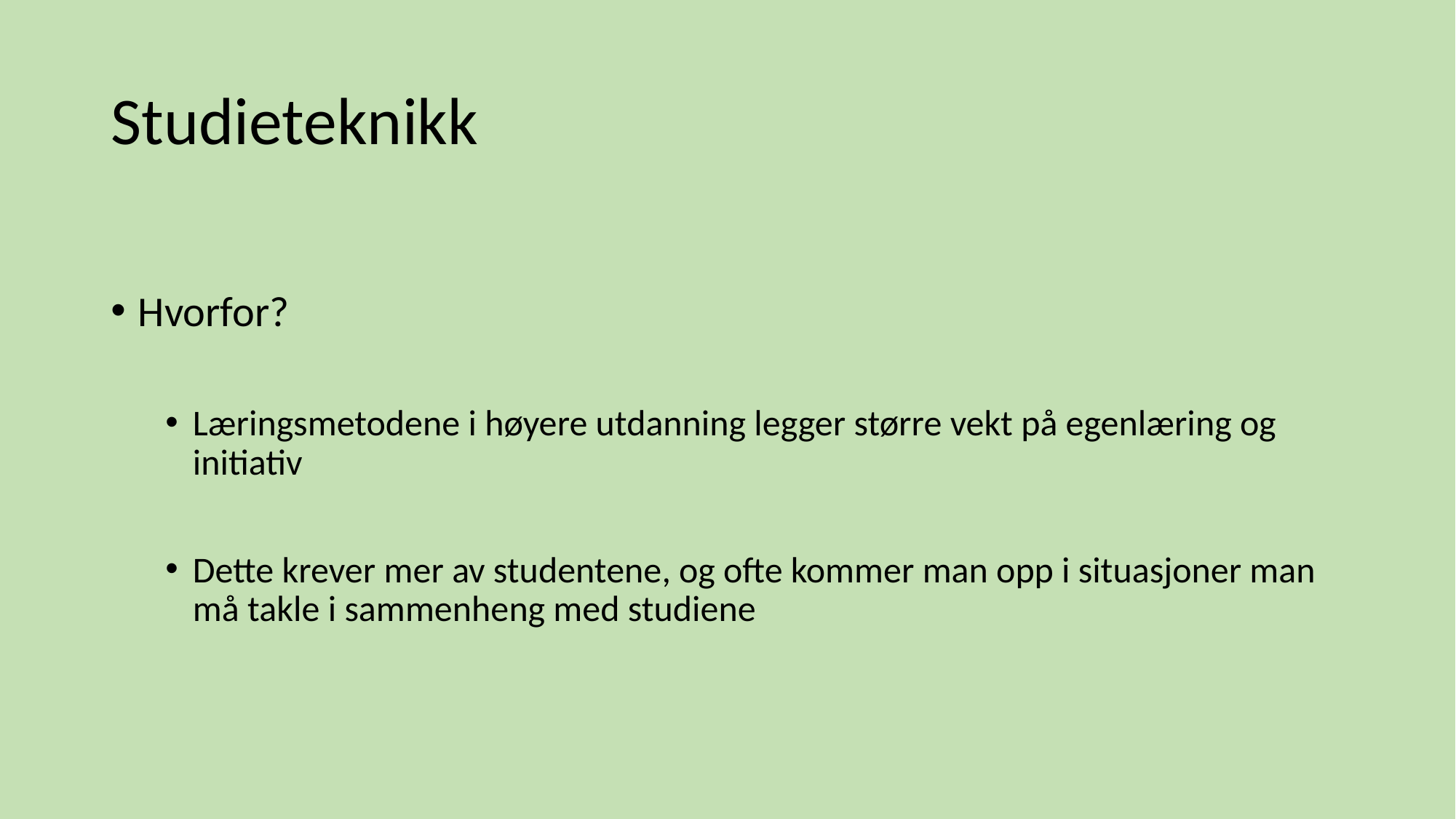

# Studieteknikk

Hvorfor?

Læringsmetodene i høyere utdanning legger større vekt på egenlæring og initiativ

Dette krever mer av studentene, og ofte kommer man opp i situasjoner man må takle i sammenheng med studiene